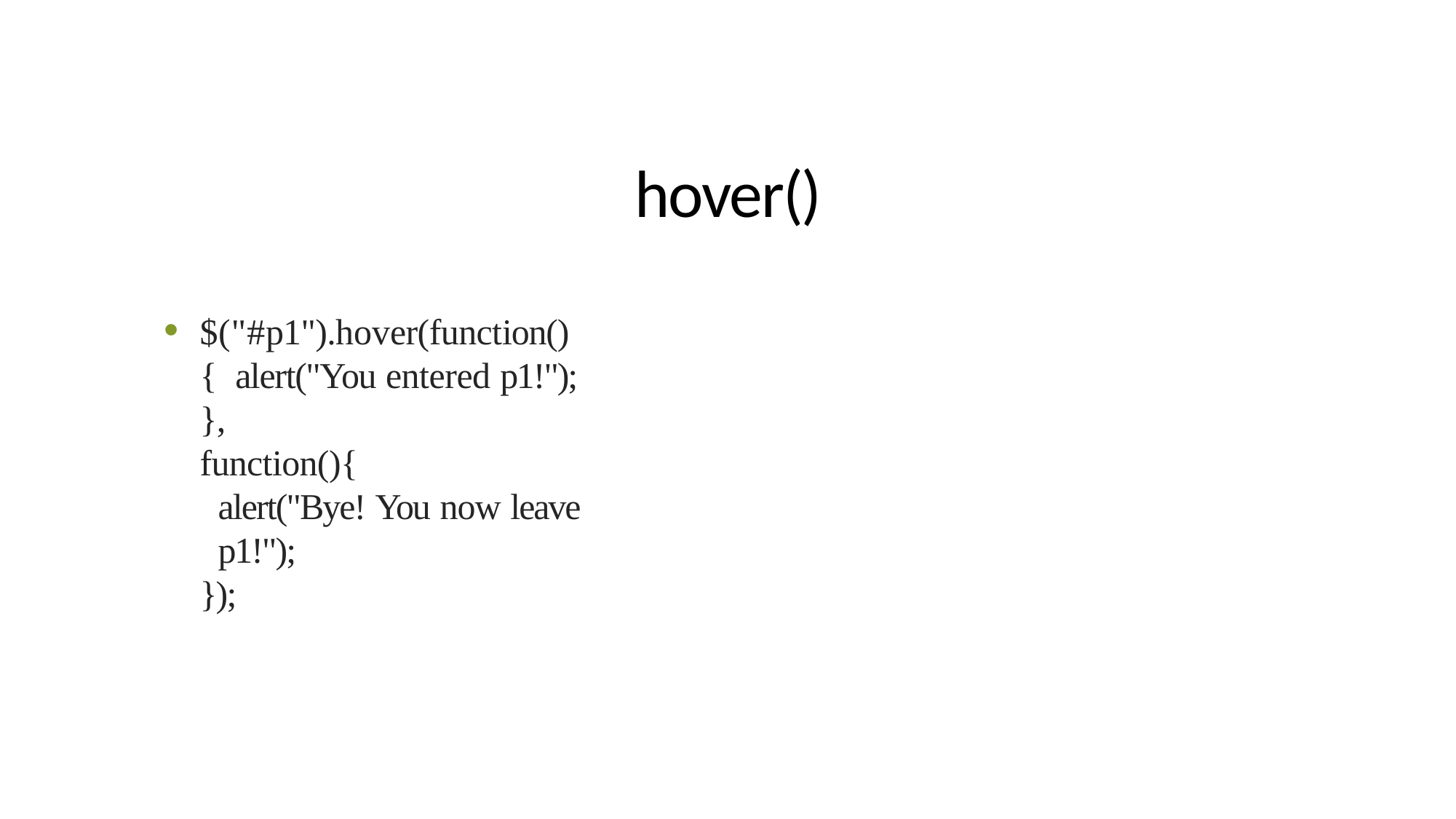

# hover()
$("#p1").hover(function(){  alert("You entered p1!");
},
function(){
alert("Bye! You now leave p1!");
});